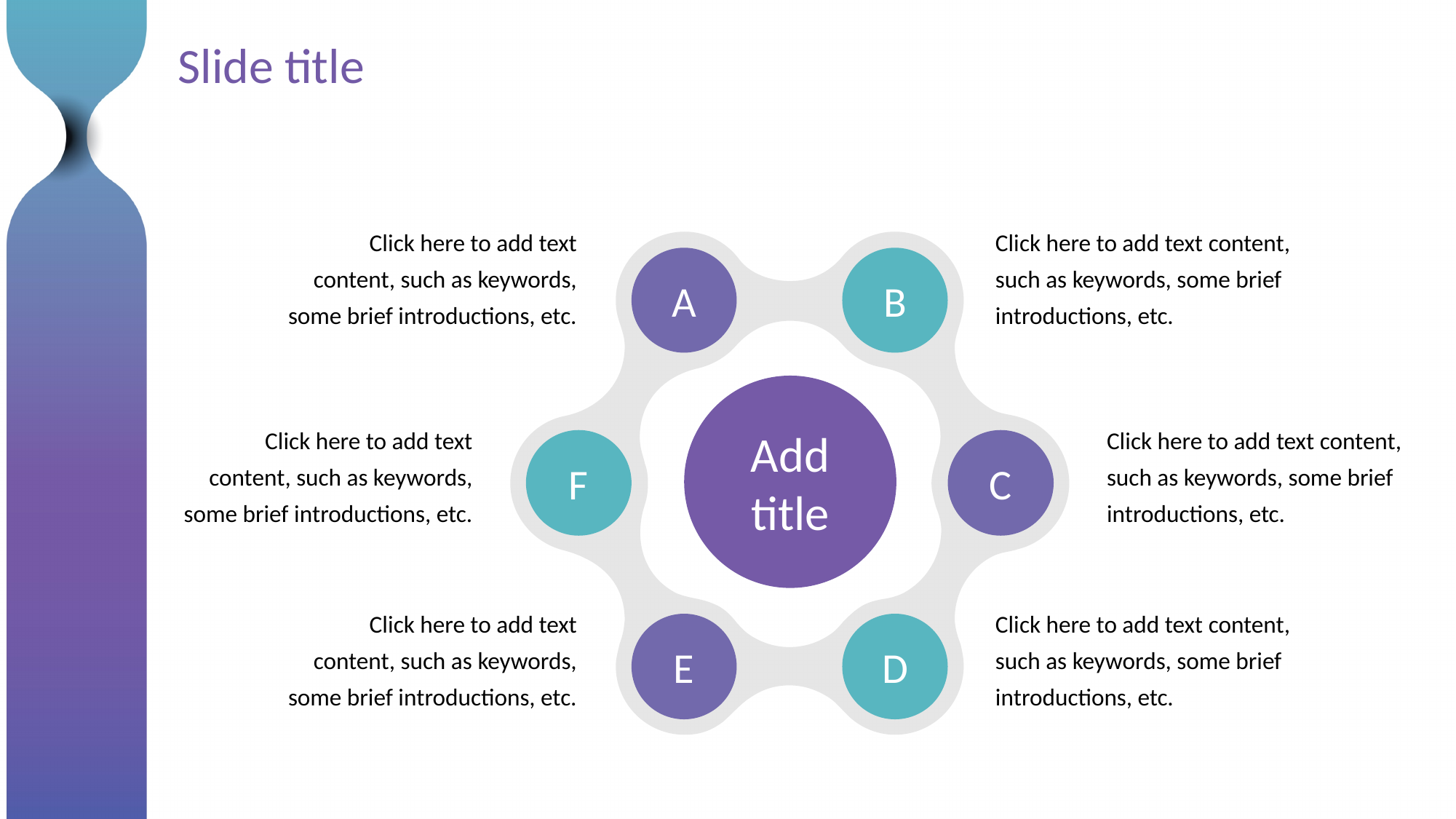

# Slide title
Click here to add text content, such as keywords, some brief introductions, etc.
Click here to add text content, such as keywords, some brief introductions, etc.

A
B
Add
title
Click here to add text content, such as keywords, some brief introductions, etc.
Click here to add text content, such as keywords, some brief introductions, etc.
F
C
Click here to add text content, such as keywords, some brief introductions, etc.
Click here to add text content, such as keywords, some brief introductions, etc.
E
D